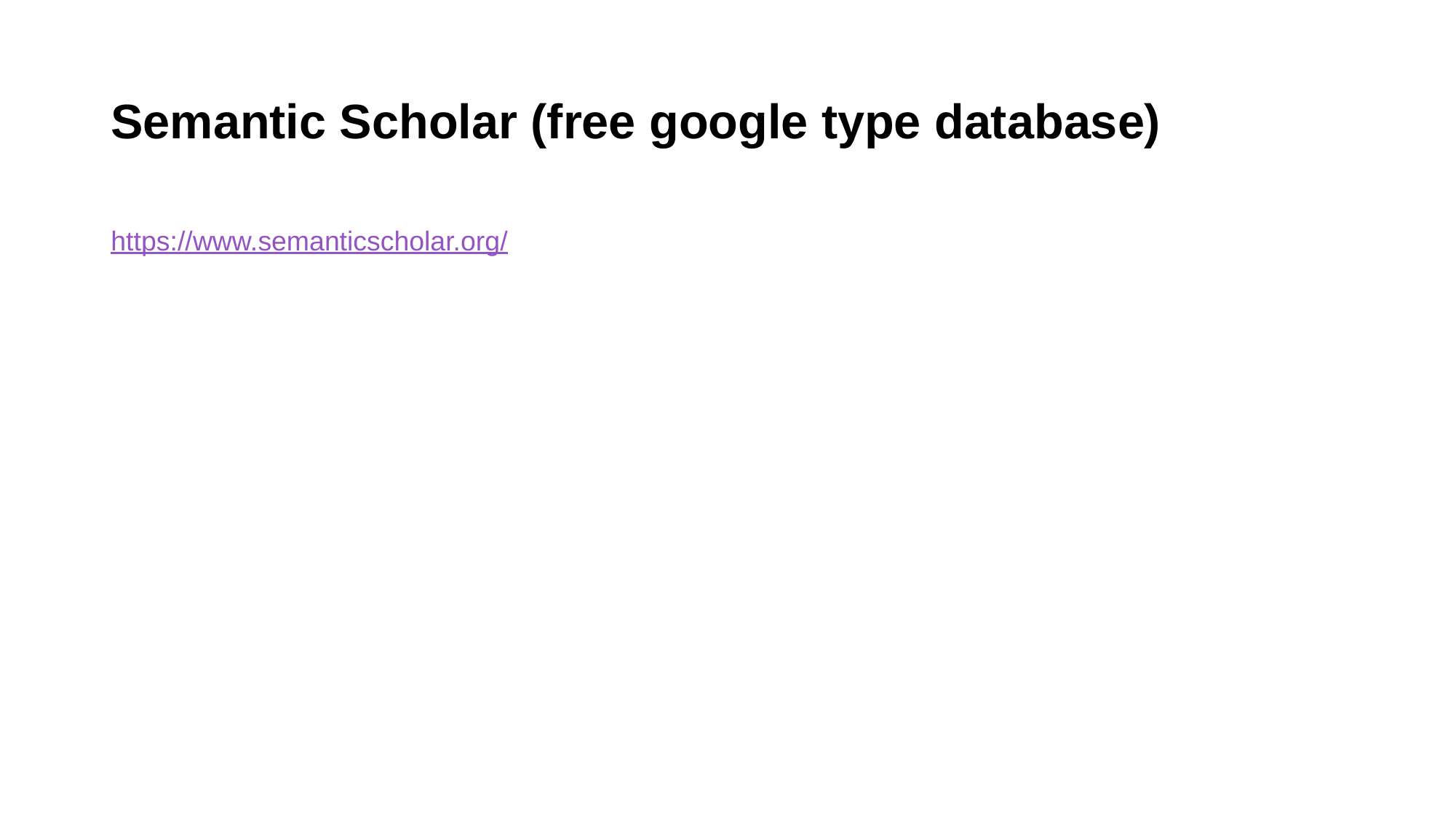

# Semantic Scholar (free google type database)
https://www.semanticscholar.org/